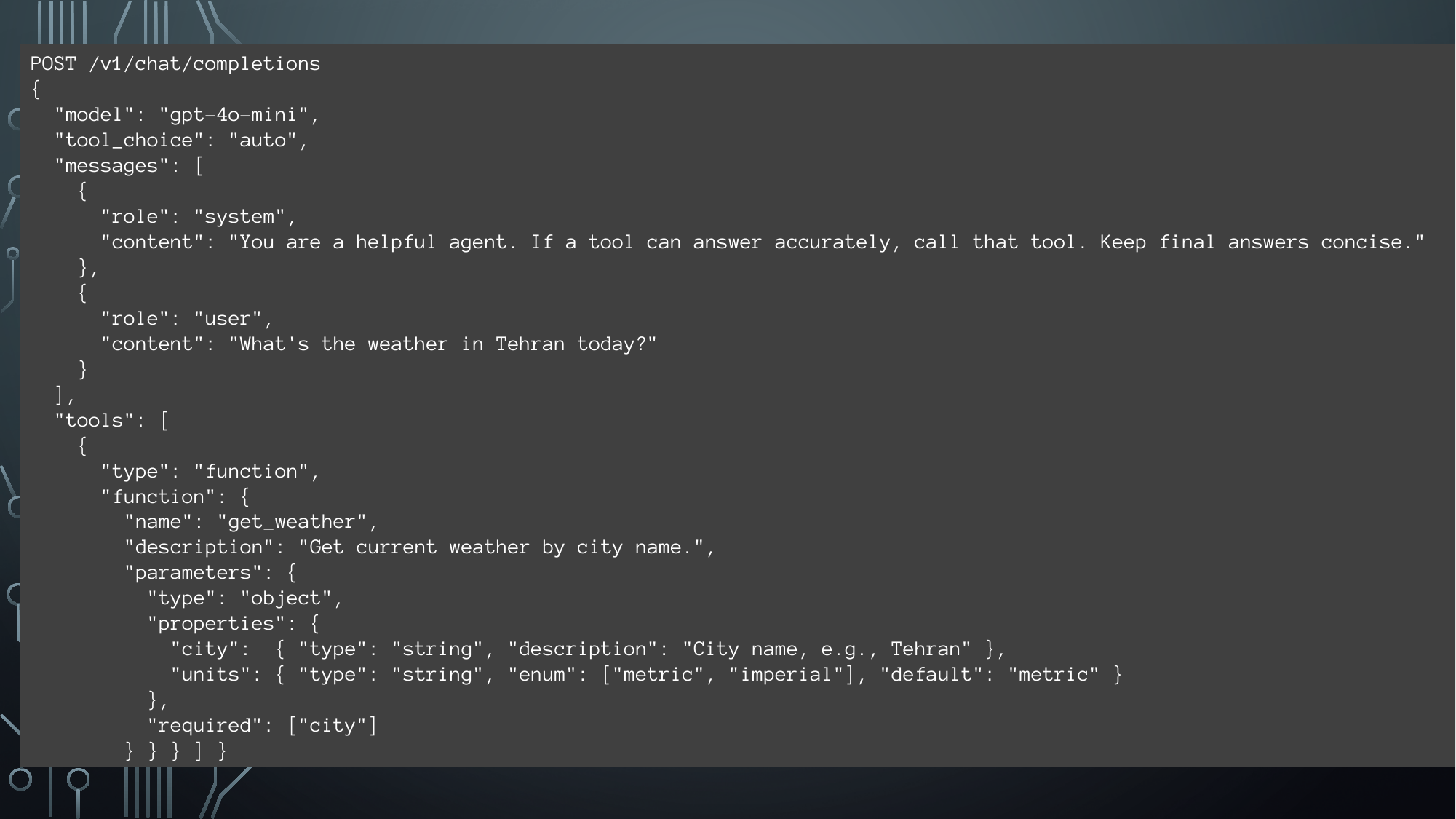

POST /v1/chat/completions
{
  "model": "gpt-4o-mini",
  "tool_choice": "auto",
  "messages": [
    {
      "role": "system",
      "content": "You are a helpful agent. If a tool can answer accurately, call that tool. Keep final answers concise."
    },
    {
      "role": "user",
      "content": "What's the weather in Tehran today?"
    }
  ],
  "tools": [
    {
      "type": "function",
      "function": {
        "name": "get_weather",
        "description": "Get current weather by city name.",
        "parameters": {
          "type": "object",
          "properties": {
            "city":  { "type": "string", "description": "City name, e.g., Tehran" },
            "units": { "type": "string", "enum": ["metric", "imperial"], "default": "metric" }
          },
          "required": ["city"]
        } } } ] }